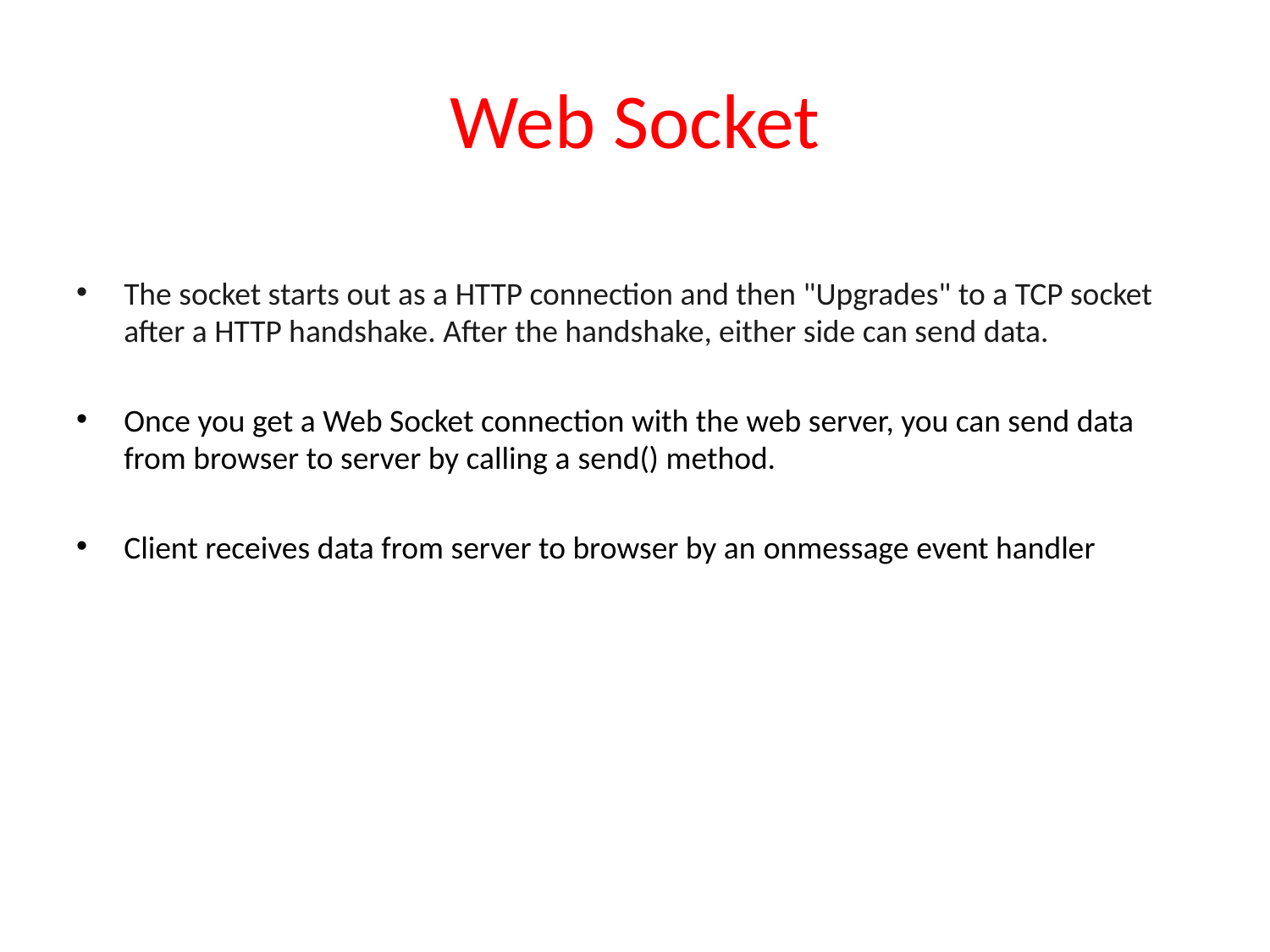

# Web Socket

The socket starts out as a HTTP connection and then "Upgrades" to a TCP socket after a HTTP handshake. After the handshake, either side can send data.

Once you get a Web Socket connection with the web server, you can send data from browser to server by calling a send() method.

Client receives data from server to browser by an onmessage event handler